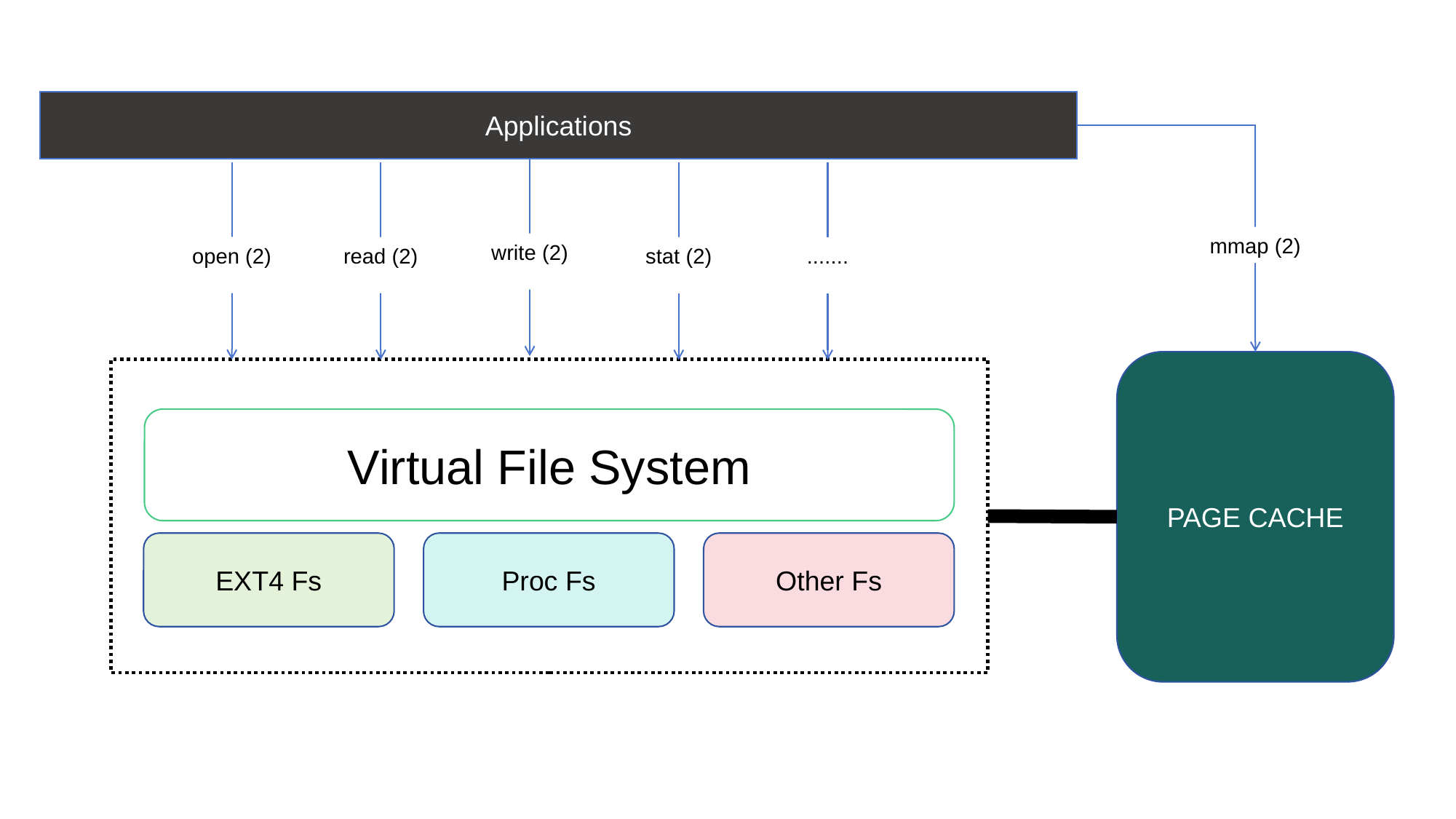

Applications
write (2)
open (2)
read (2)
stat (2)
.......
mmap (2)
PAGE CACHE

Virtual File System
EXT4 Fs
Proc Fs
Other Fs